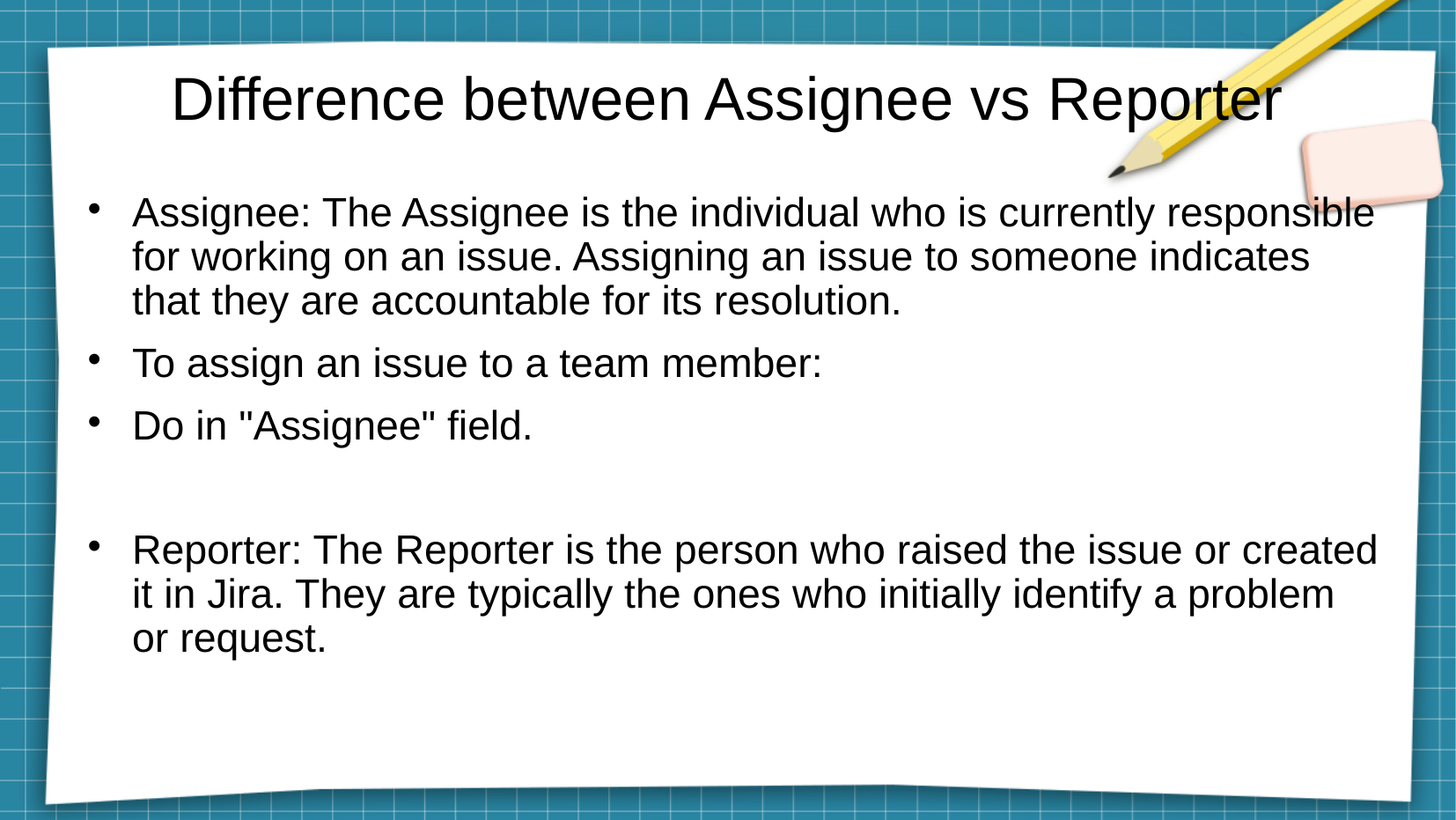

# Difference between Assignee vs Reporter
Assignee: The Assignee is the individual who is currently responsible for working on an issue. Assigning an issue to someone indicates that they are accountable for its resolution.
To assign an issue to a team member:
Do in "Assignee" field.

Reporter: The Reporter is the person who raised the issue or created it in Jira. They are typically the ones who initially identify a problem or request.